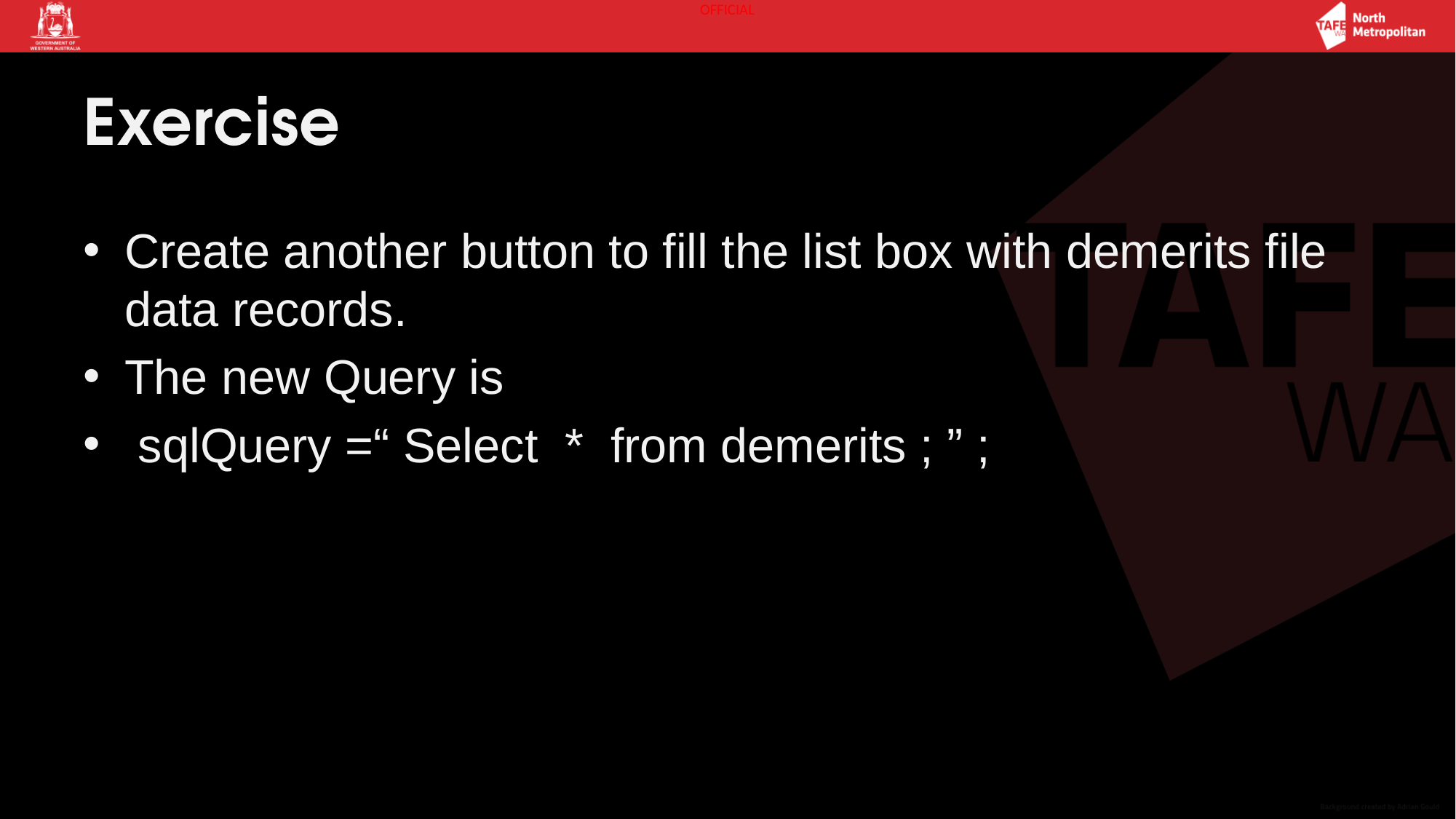

# Exercise
Create another button to fill the list box with demerits file data records.
The new Query is
 sqlQuery =“ Select  *  from demerits ; ” ;